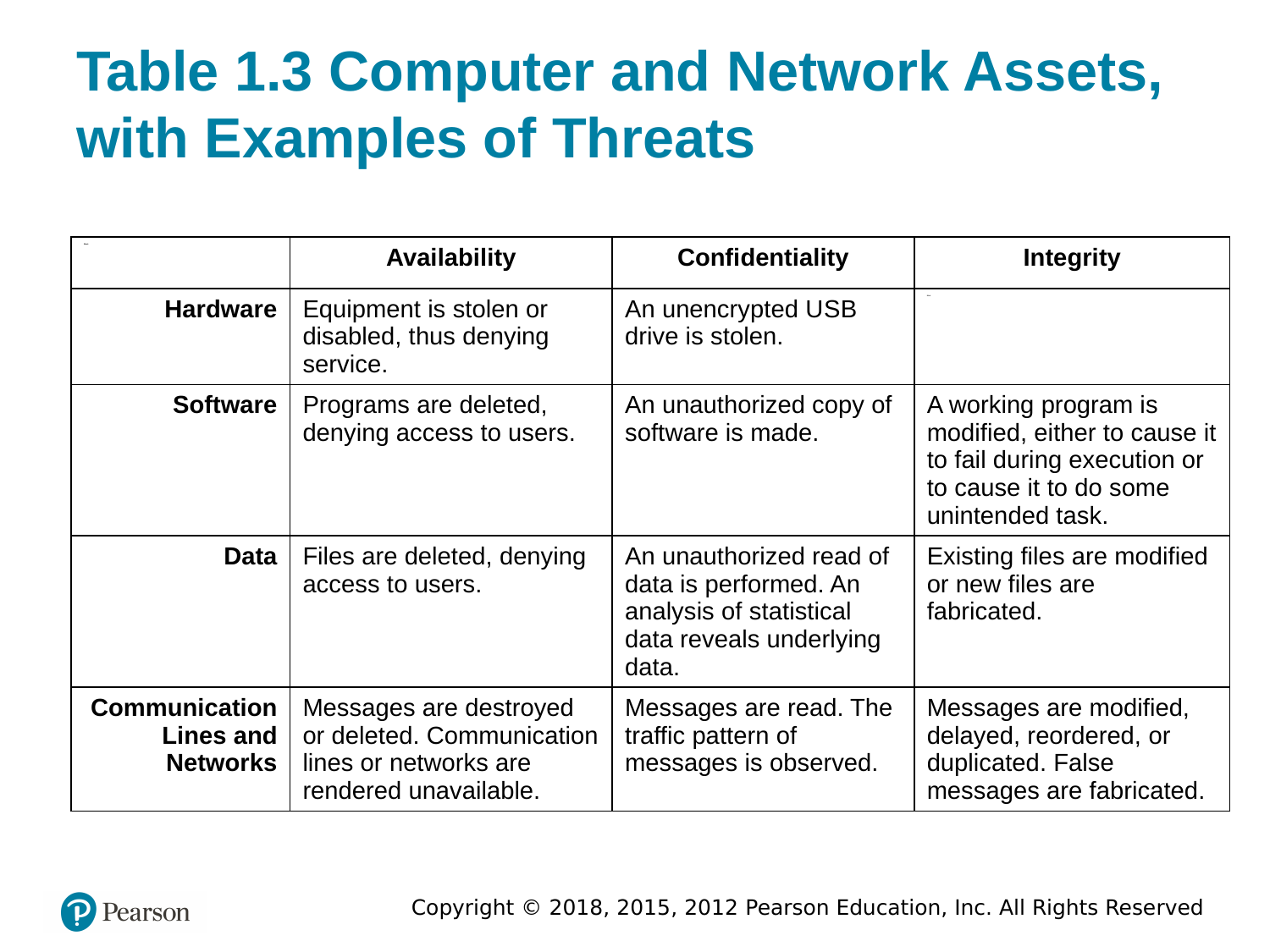

# Table 1.3 Computer and Network Assets, with Examples of Threats
| Blank | Availability | Confidentiality | Integrity |
| --- | --- | --- | --- |
| Hardware | Equipment is stolen or disabled, thus denying service. | An unencrypted U S B drive is stolen. | Blank |
| Software | Programs are deleted, denying access to users. | An unauthorized copy of software is made. | A working program is modified, either to cause it to fail during execution or to cause it to do some unintended task. |
| Data | Files are deleted, denying access to users. | An unauthorized read of data is performed. An analysis of statistical data reveals underlying data. | Existing files are modified or new files are fabricated. |
| Communication Lines and Networks | Messages are destroyed or deleted. Communication lines or networks are rendered unavailable. | Messages are read. The traffic pattern of messages is observed. | Messages are modified, delayed, reordered, or duplicated. False messages are fabricated. |